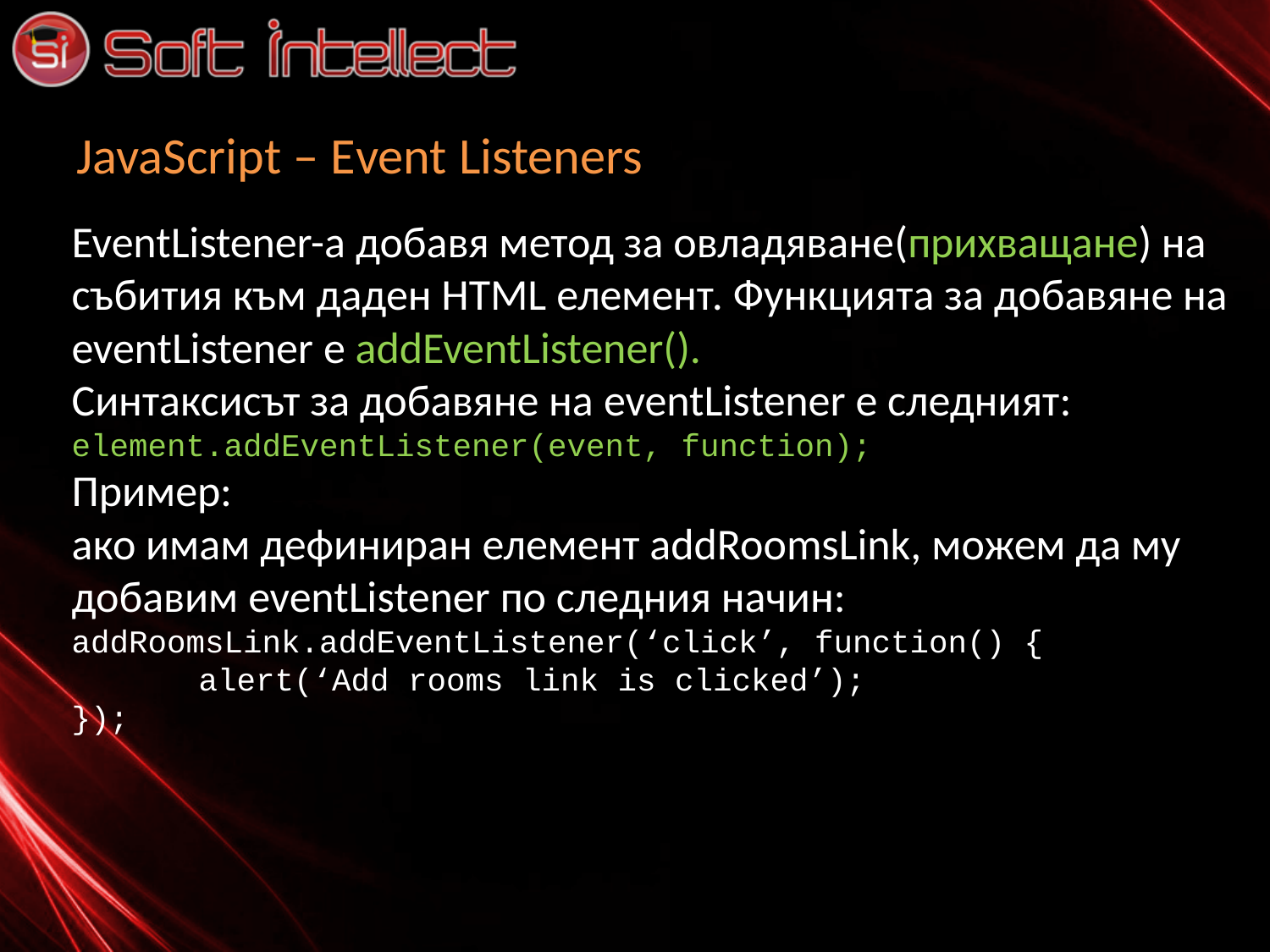

# JavaScript – Еvent Listeners
EventListener-a добавя метод за овладяване(прихващане) на събития към даден HTML елемент. Функцията за добавяне на eventListener е addEventListener().
Синтаксисът за добавяне на eventListener е следният:
element.addEventListener(event, function);
Пример:
ако имам дефиниран елемент addRoomsLink, можем да му добавим eventListener по следния начин:
addRoomsLink.addEventListener(‘click’, function() {
	alert(‘Add rooms link is clicked’);
});